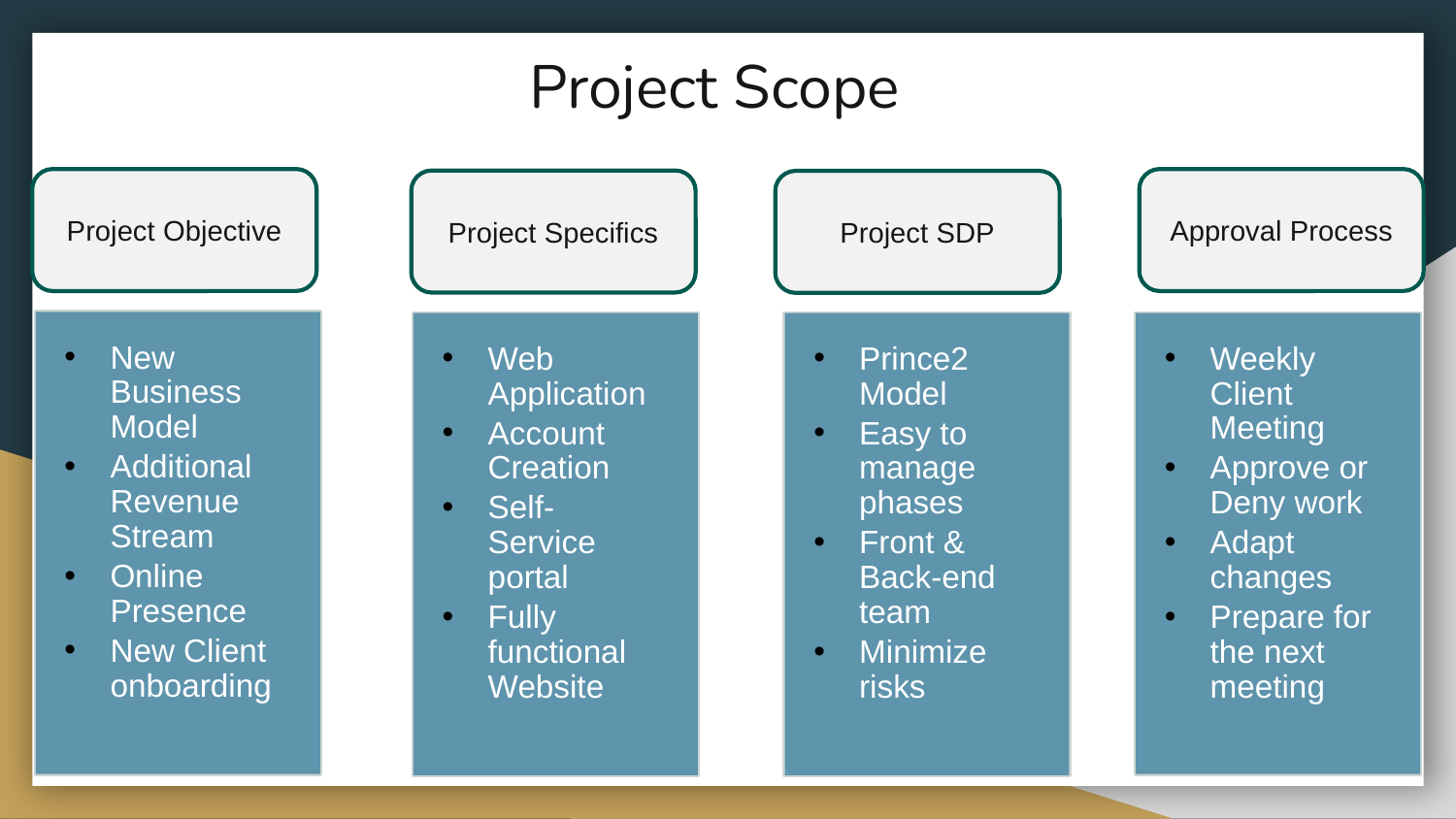

# Project Scope
Project Objective
Approval Process
Project Specifics
Project SDP

New Business Model
Additional Revenue Stream
Online Presence
New Client onboarding

Prince2 Model
Easy to manage phases
Front & Back-end team
Minimize risks

Weekly Client Meeting
Approve or Deny work
Adapt changes
Prepare for the next meeting

Web Application
Account Creation
Self-Service portal
Fully functional Website